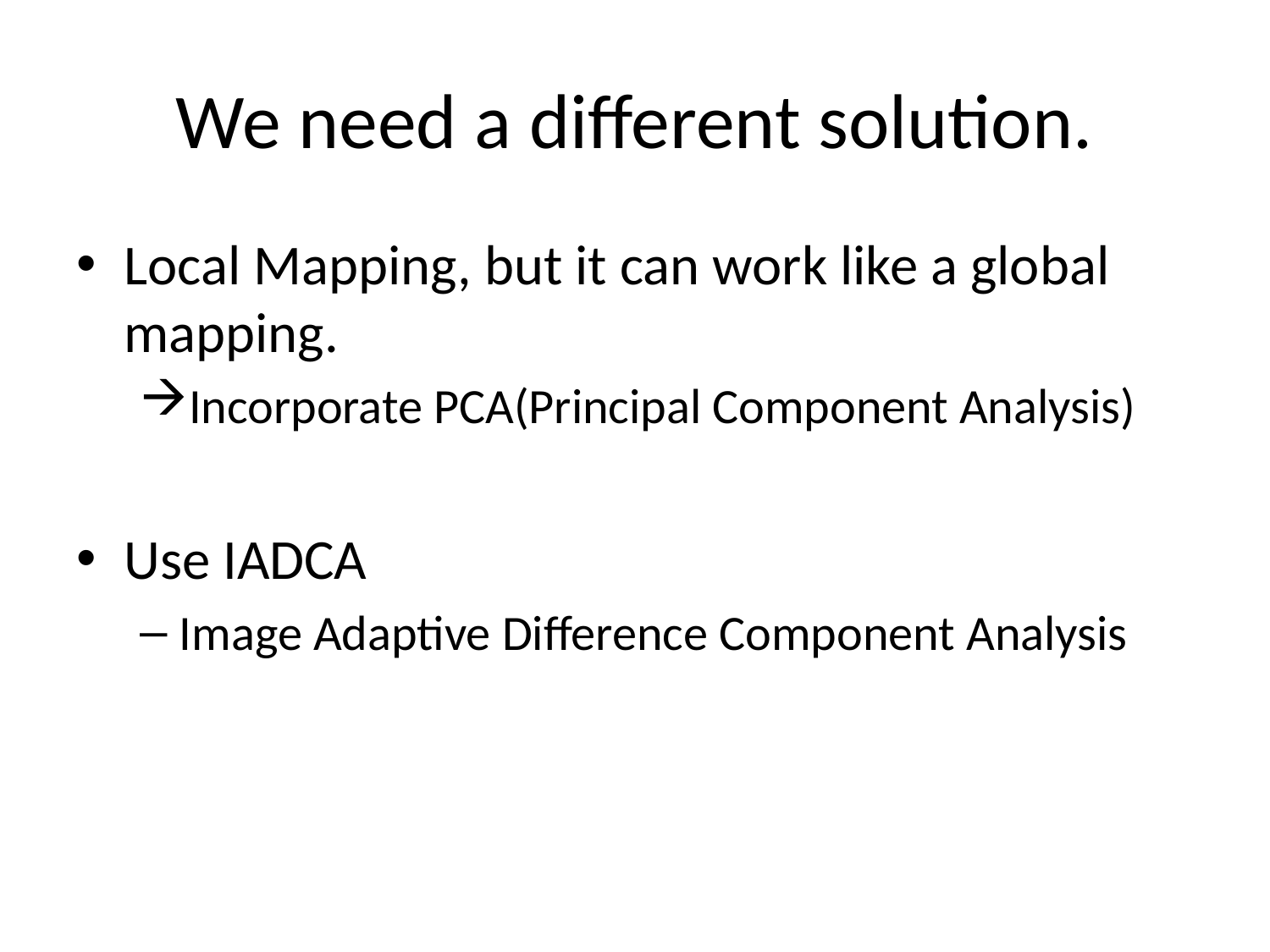

# We need a different solution.
Local Mapping, but it can work like a global mapping.
Incorporate PCA(Principal Component Analysis)

Use IADCA
Image Adaptive Difference Component Analysis